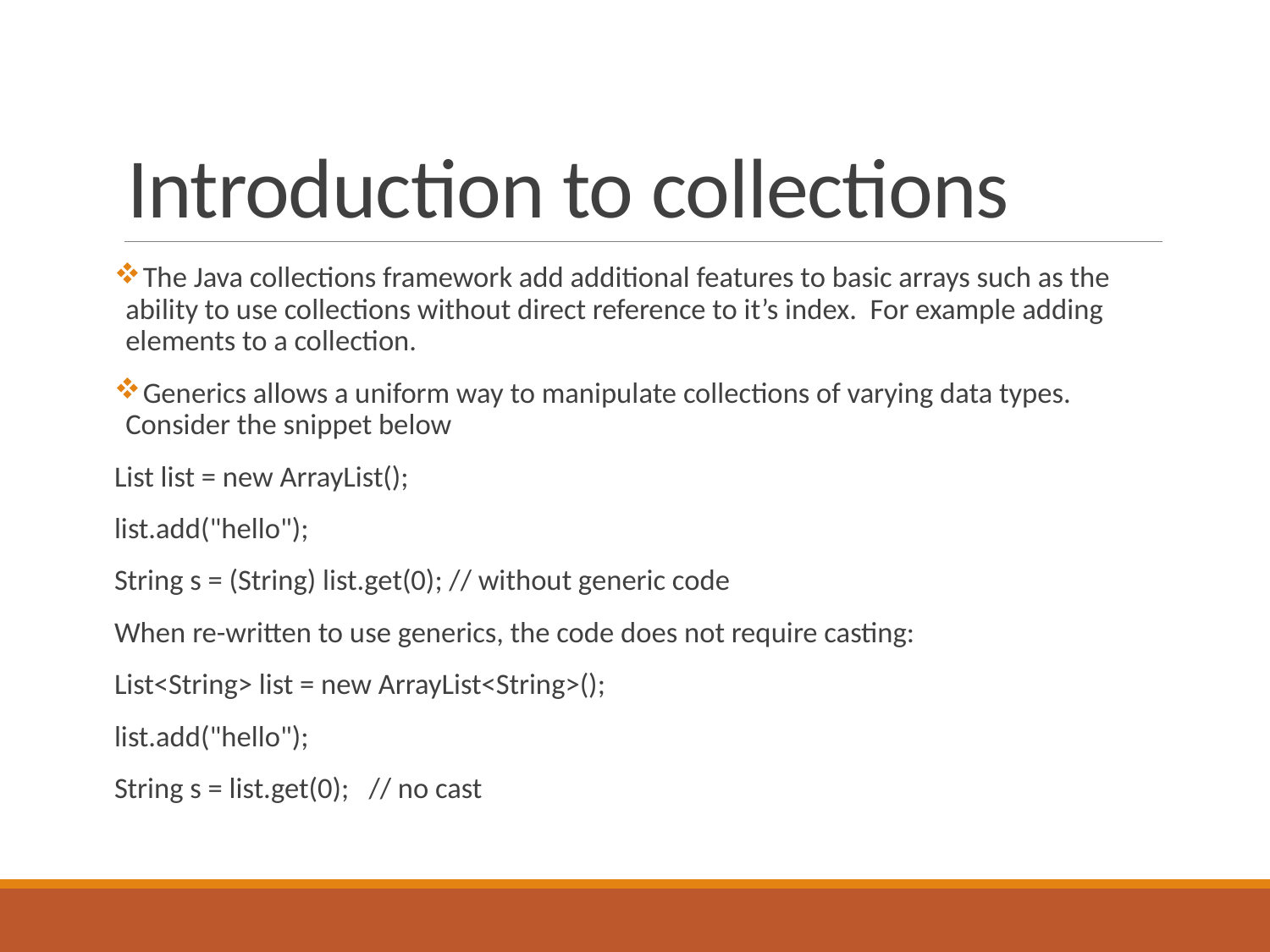

# Introduction to collections
 The Java collections framework add additional features to basic arrays such as the ability to use collections without direct reference to it’s index.  For example adding elements to a collection.
 Generics allows a uniform way to manipulate collections of varying data types.  Consider the snippet below
List list = new ArrayList();
list.add("hello");
String s = (String) list.get(0); // without generic code
When re-written to use generics, the code does not require casting:
List<String> list = new ArrayList<String>();
list.add("hello");
String s = list.get(0);   // no cast